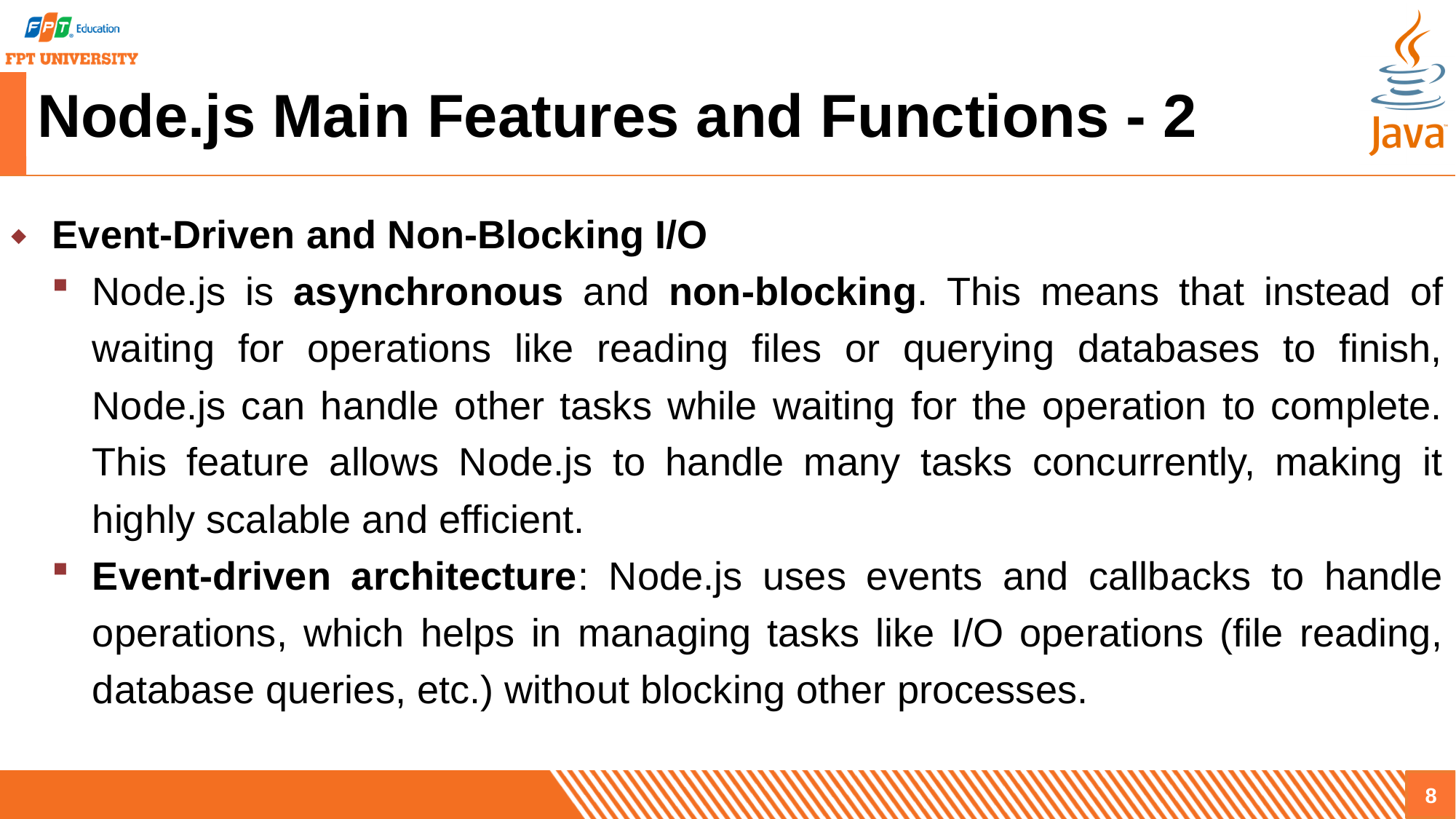

# Node.js Main Features and Functions - 2
Event-Driven and Non-Blocking I/O
Node.js is asynchronous and non-blocking. This means that instead of waiting for operations like reading files or querying databases to finish, Node.js can handle other tasks while waiting for the operation to complete. This feature allows Node.js to handle many tasks concurrently, making it highly scalable and efficient.
Event-driven architecture: Node.js uses events and callbacks to handle operations, which helps in managing tasks like I/O operations (file reading, database queries, etc.) without blocking other processes.

8